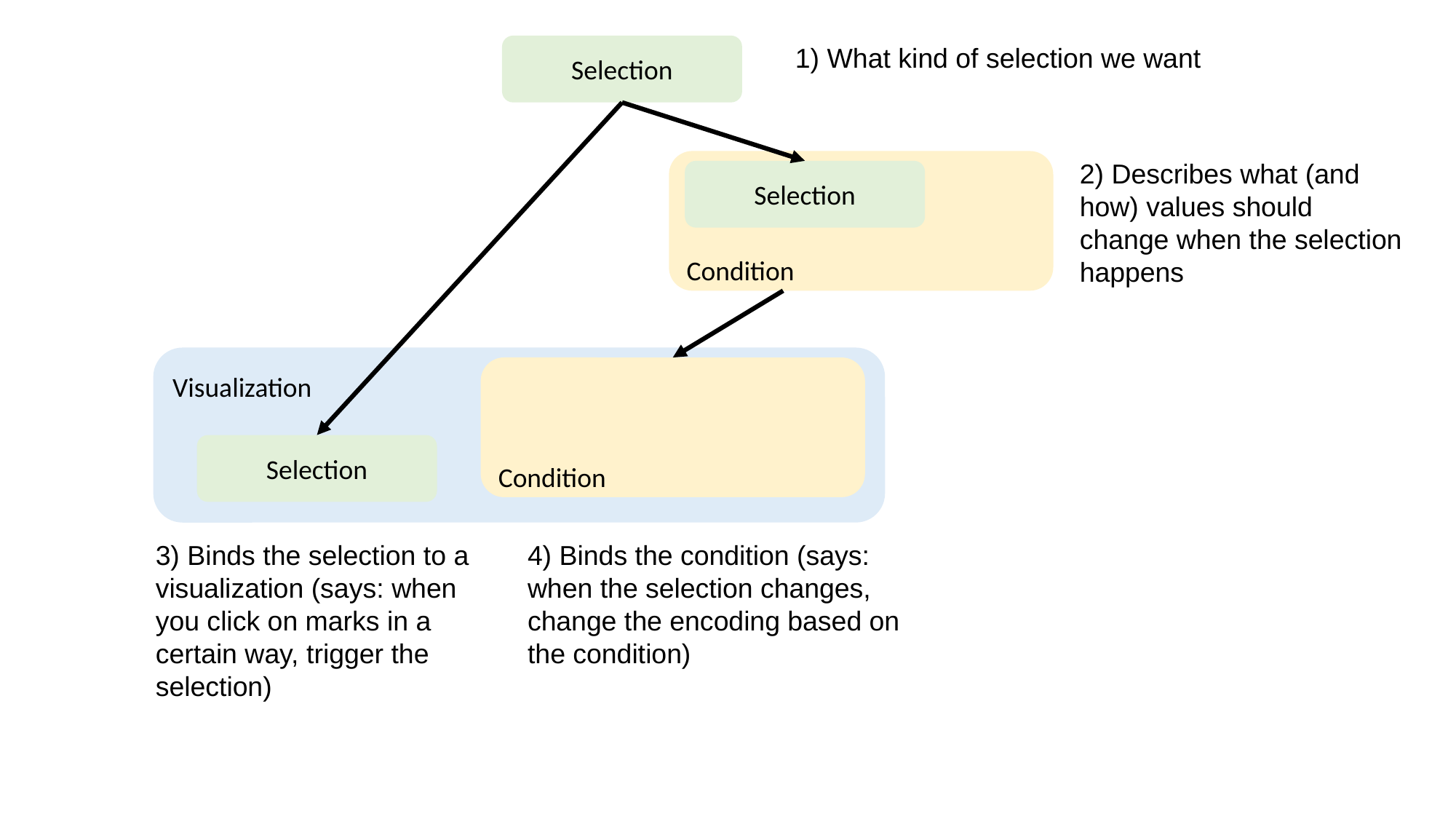

Selection
1) What kind of selection we want

Condition

2) Describes what (and how) values should change when the selection happens
Selection
Visualization

Condition

Selection
3) Binds the selection to a visualization (says: when you click on marks in a certain way, trigger the selection)
4) Binds the condition (says: when the selection changes, change the encoding based on the condition)
3) Binds the selection to a visualization